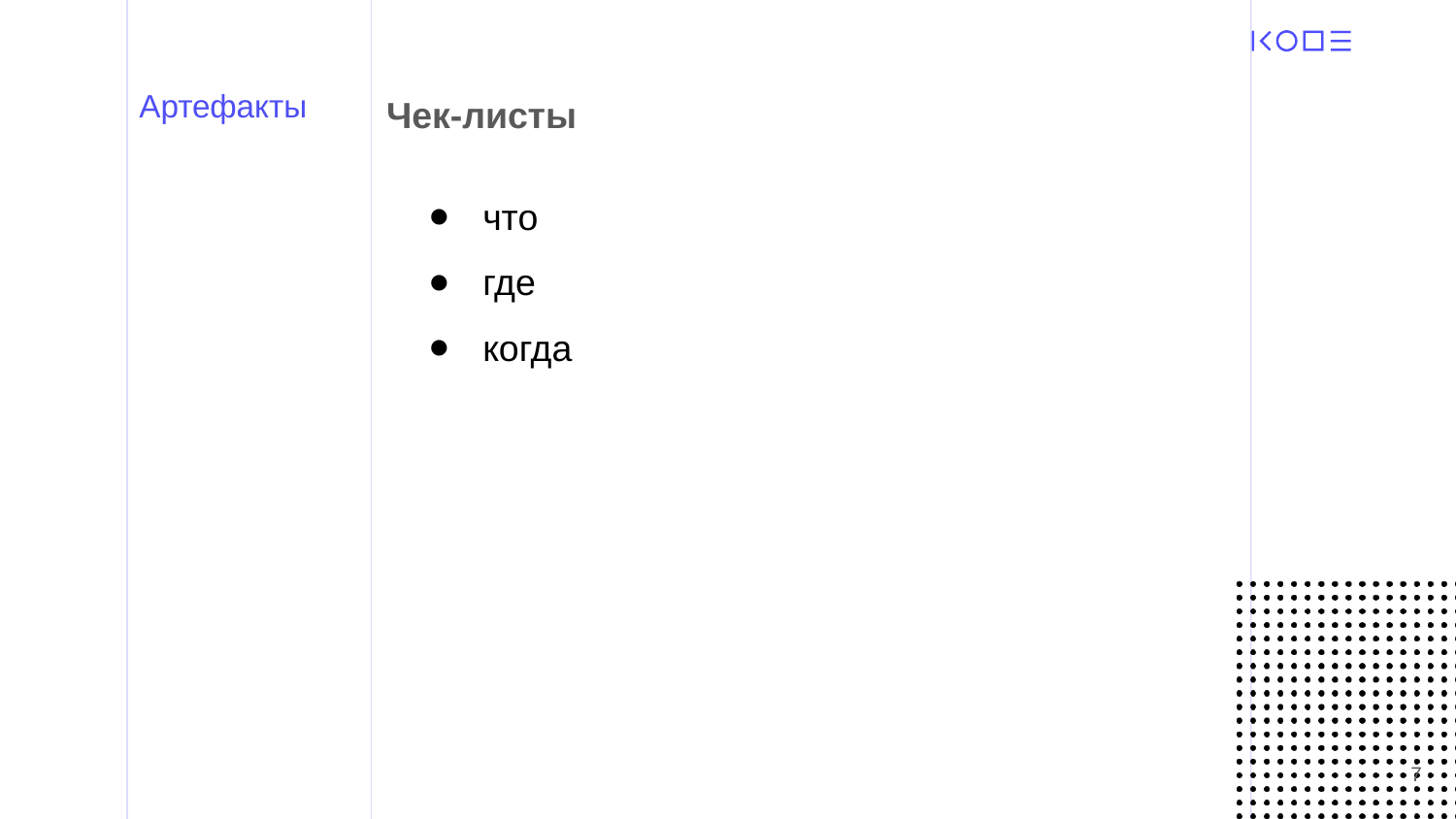

# Артефакты
Чек-листы
что
где
когда

7